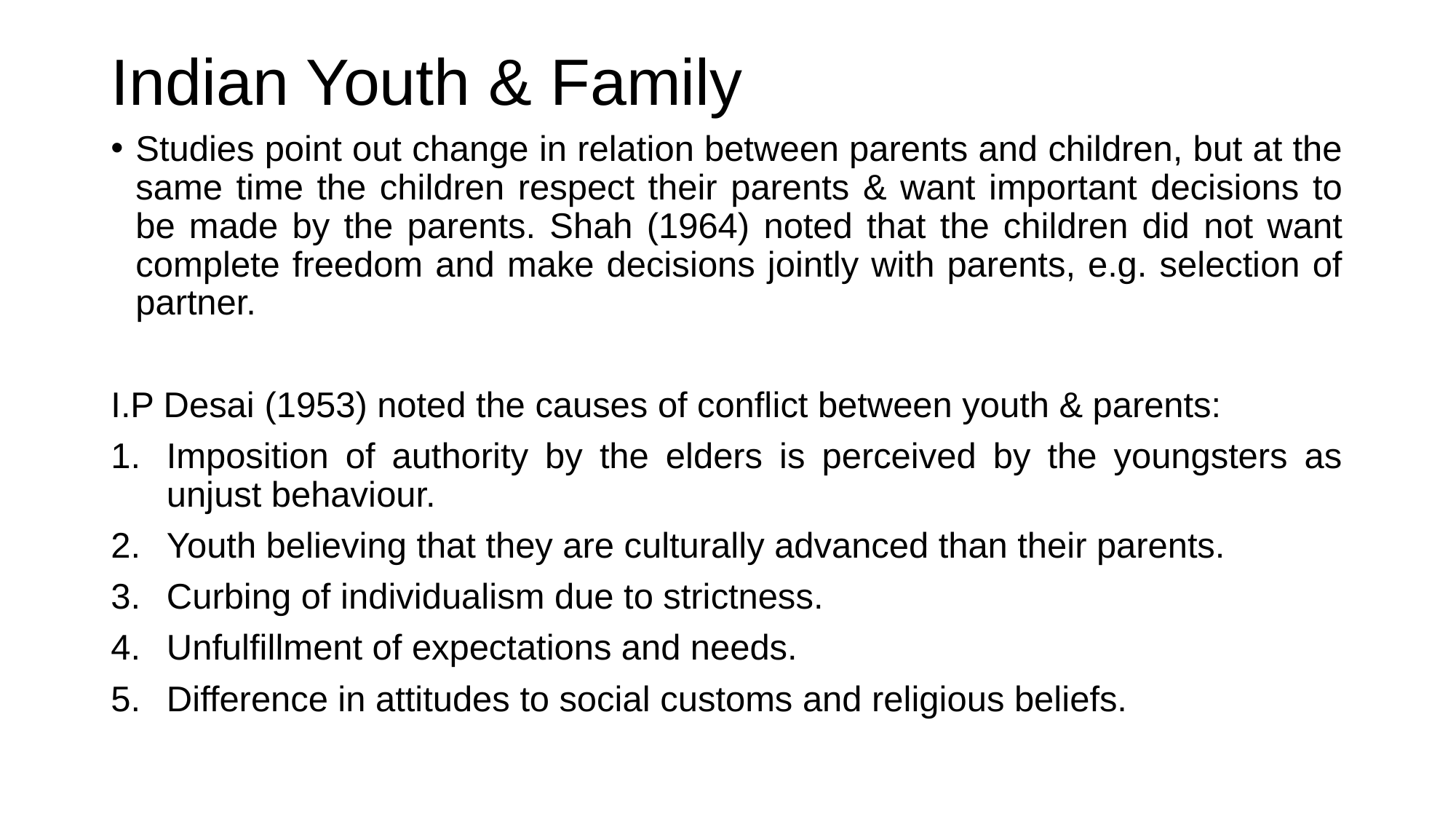

# Indian Youth & Family
Studies point out change in relation between parents and children, but at the same time the children respect their parents & want important decisions to be made by the parents. Shah (1964) noted that the children did not want complete freedom and make decisions jointly with parents, e.g. selection of partner.

I.P Desai (1953) noted the causes of conflict between youth & parents:
Imposition of authority by the elders is perceived by the youngsters as unjust behaviour.
Youth believing that they are culturally advanced than their parents.
Curbing of individualism due to strictness.
Unfulfillment of expectations and needs.
Difference in attitudes to social customs and religious beliefs.